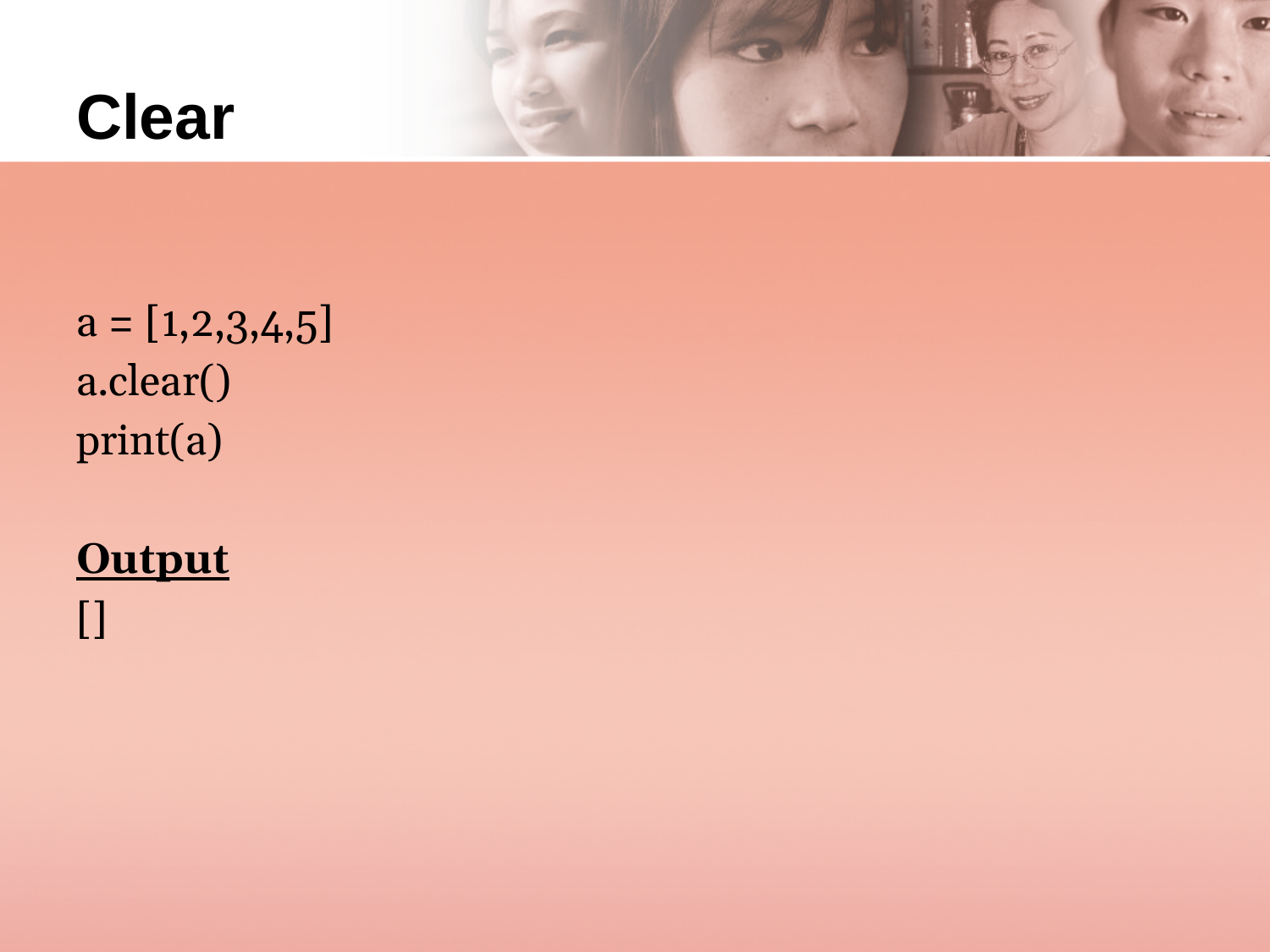

# Clear

a = [1,2,3,4,5]
a.clear()
print(a)

Output
[]